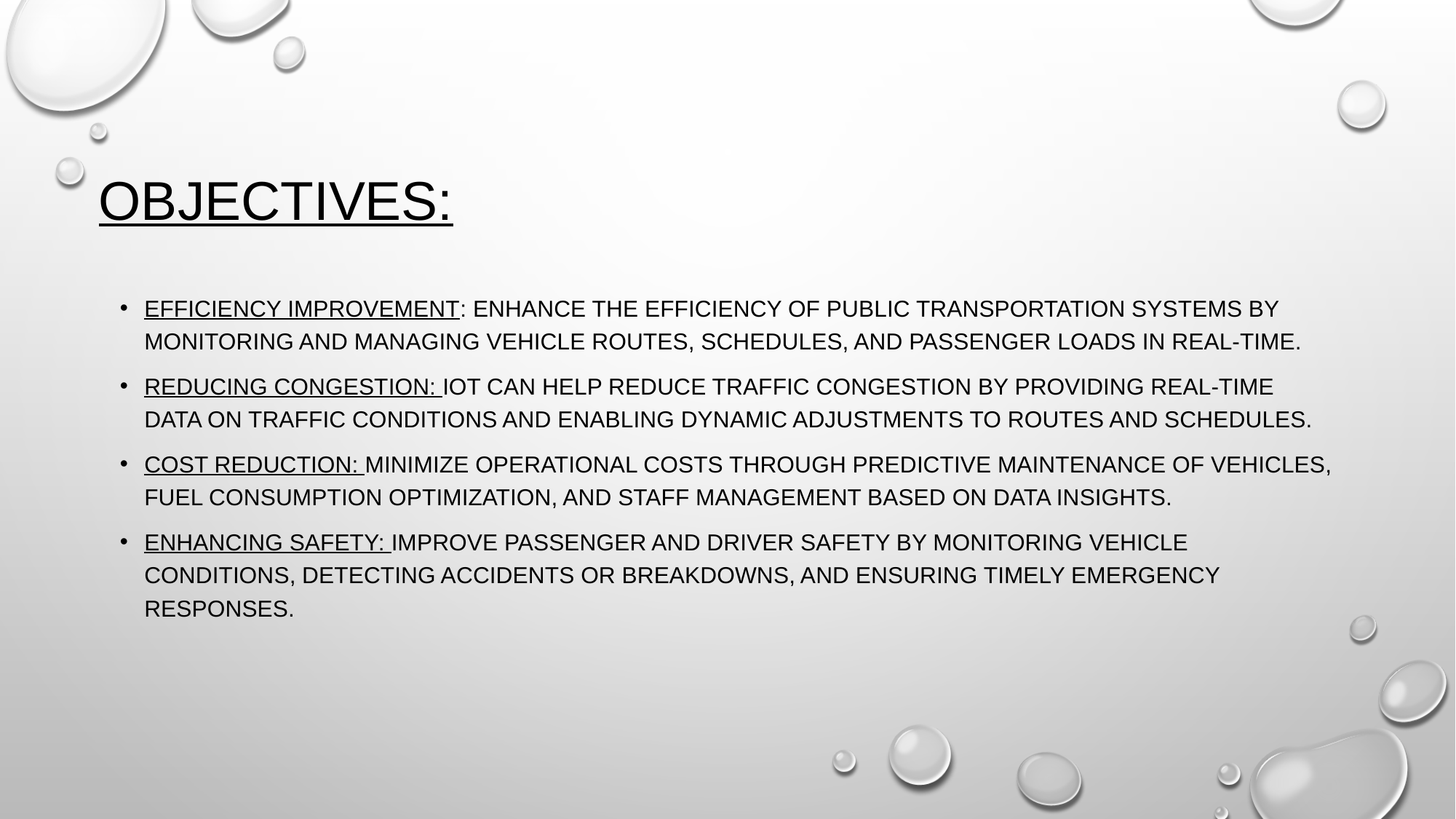

# Objectives:
Efficiency Improvement: Enhance the efficiency of public transportation systems by monitoring and managing vehicle routes, schedules, and passenger loads in real-time.
Reducing Congestion: IoT can help reduce traffic congestion by providing real-time data on traffic conditions and enabling dynamic adjustments to routes and schedules.
Cost Reduction: Minimize operational costs through predictive maintenance of vehicles, fuel consumption optimization, and staff management based on data insights.
Enhancing Safety: Improve passenger and driver safety by monitoring vehicle conditions, detecting accidents or breakdowns, and ensuring timely emergency responses.